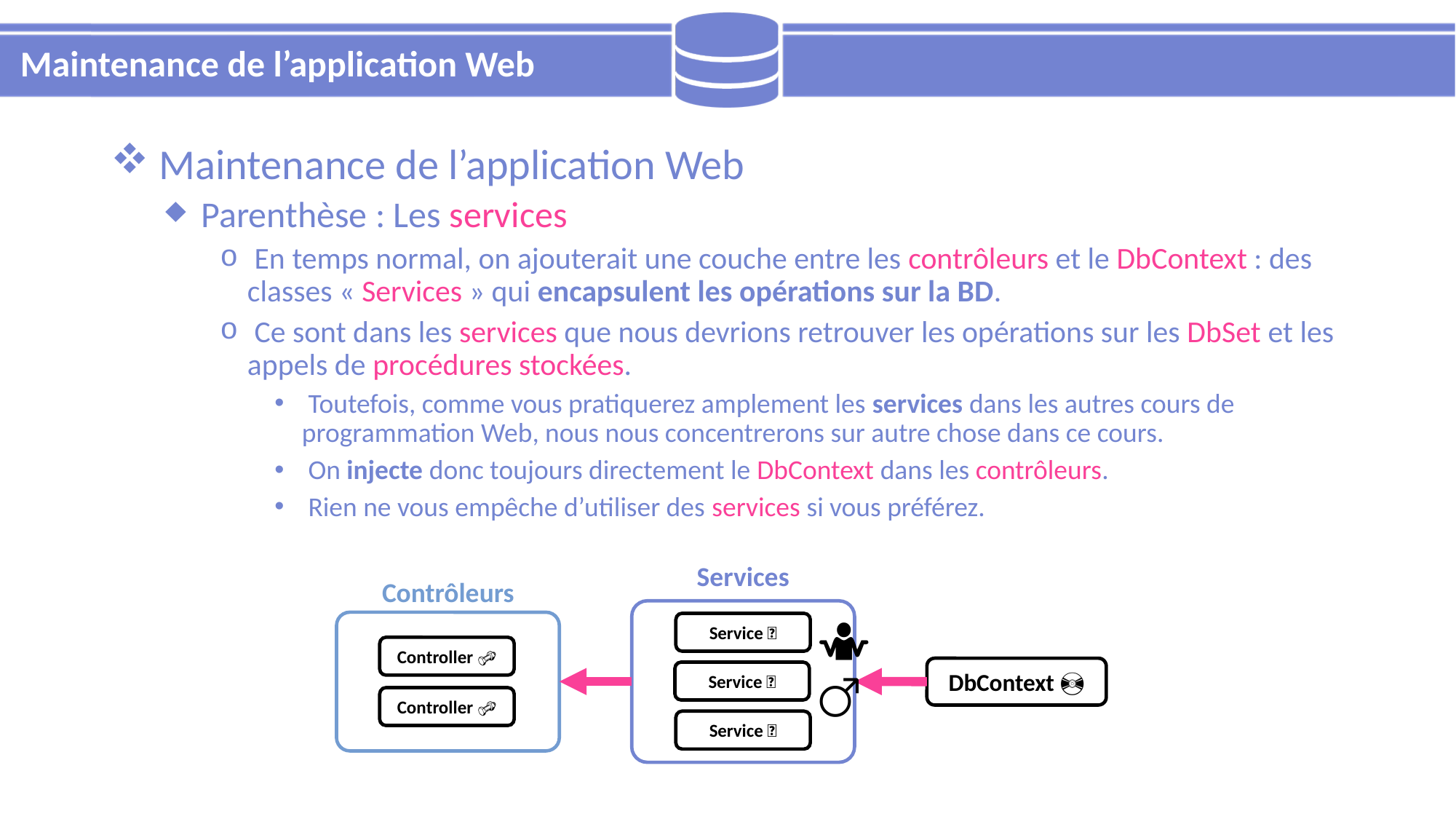

# Maintenance de l’application Web
 Maintenance de l’application Web
 Parenthèse : Les services
 En temps normal, on ajouterait une couche entre les contrôleurs et le DbContext : des classes « Services » qui encapsulent les opérations sur la BD.
 Ce sont dans les services que nous devrions retrouver les opérations sur les DbSet et les appels de procédures stockées.
 Toutefois, comme vous pratiquerez amplement les services dans les autres cours de programmation Web, nous nous concentrerons sur autre chose dans ce cours.
 On injecte donc toujours directement le DbContext dans les contrôleurs.
 Rien ne vous empêche d’utiliser des services si vous préférez.
Services
Contrôleurs

🤷‍♂️

Service 🧰
Controller 🔩
DbContext 💿
Service 🧰
Controller 🔩
Service 🧰